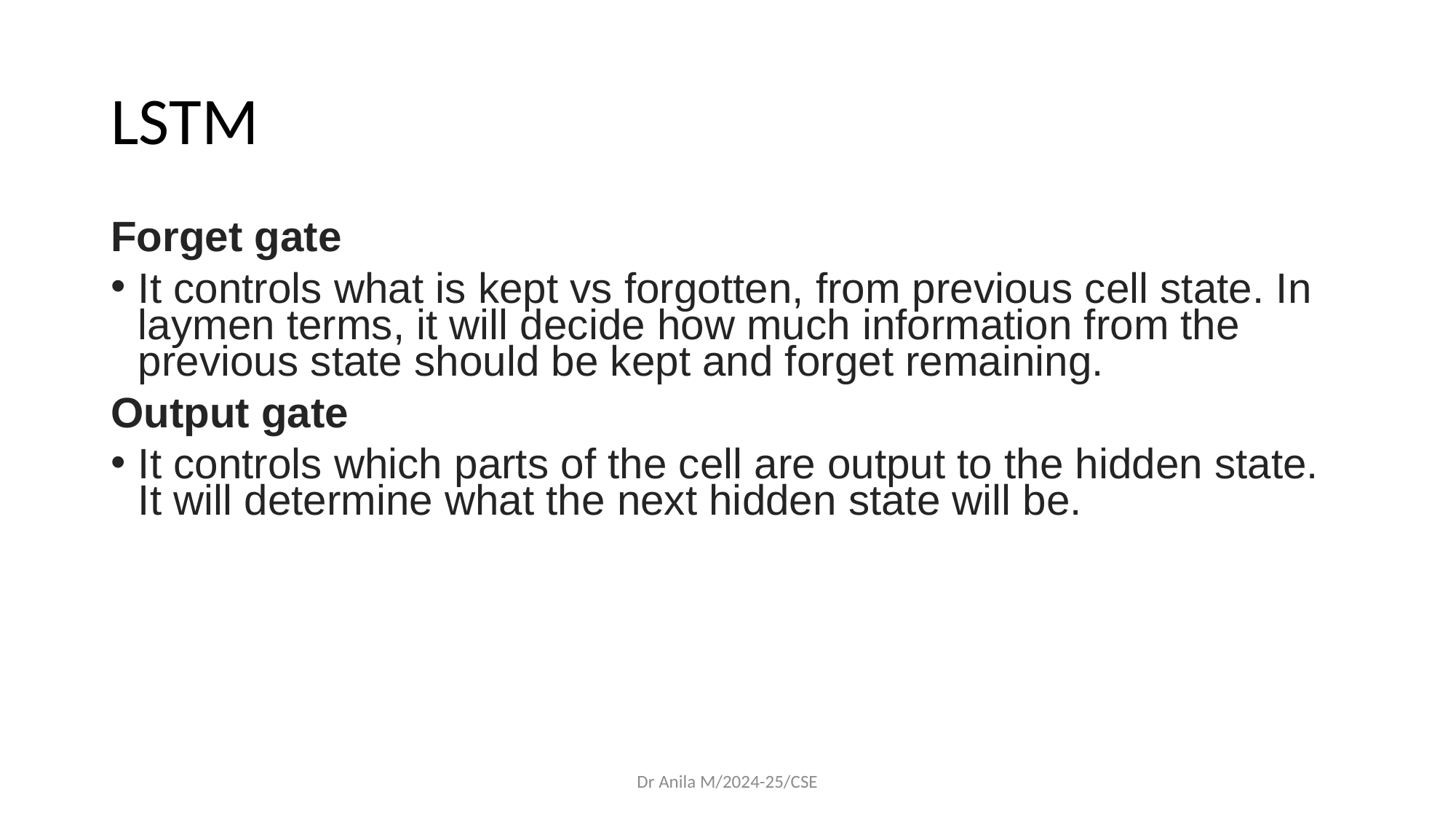

# LSTM
Forget gate
It controls what is kept vs forgotten, from previous cell state. In laymen terms, it will decide how much information from the previous state should be kept and forget remaining.
Output gate
It controls which parts of the cell are output to the hidden state. It will determine what the next hidden state will be.

Dr Anila M/2024-25/CSE